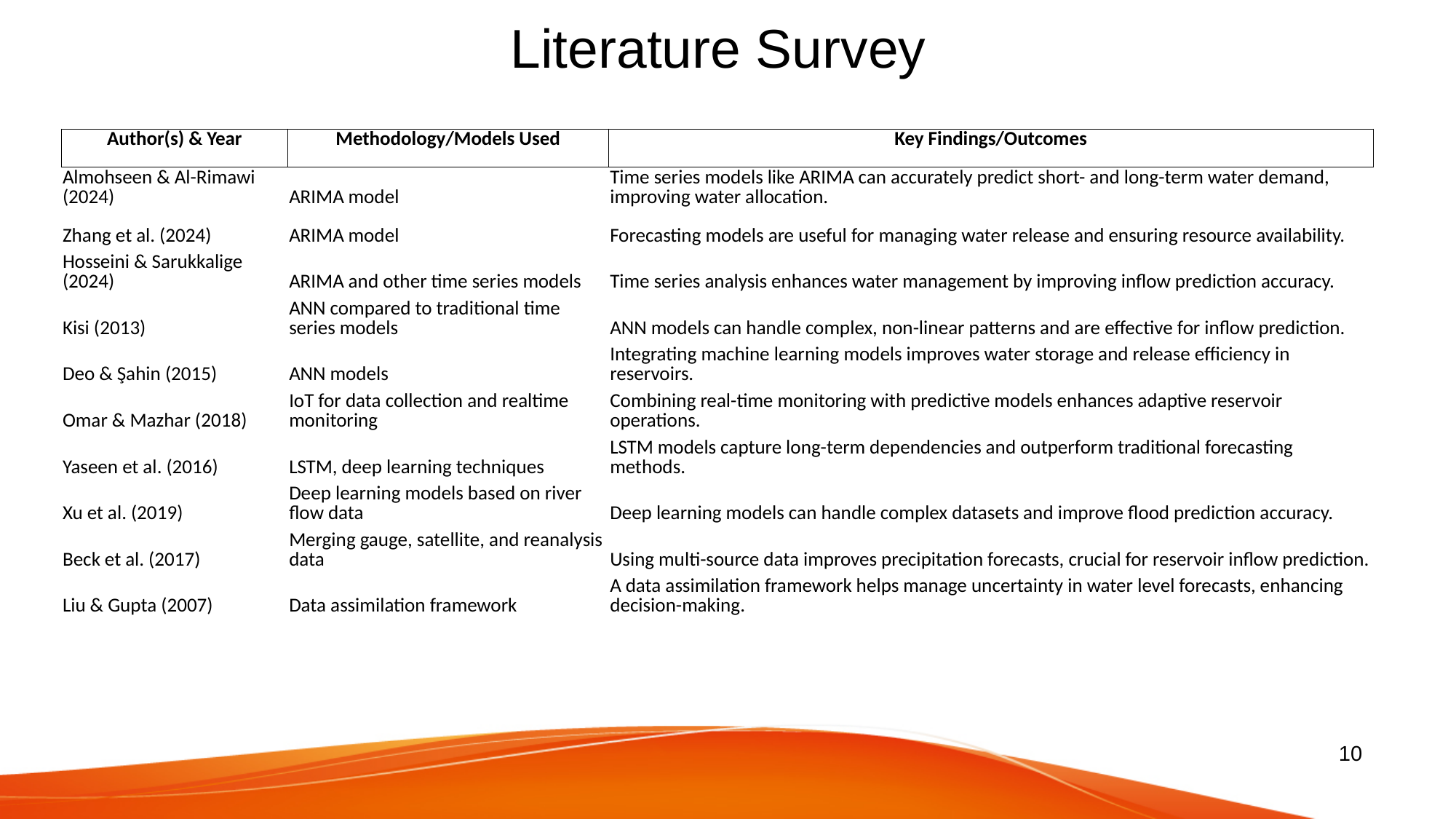

# Literature Survey

| Author(s) & Year | Methodology/Models Used | Key Findings/Outcomes |
| --- | --- | --- |
| Almohseen & Al-Rimawi (2024) | ARIMA model | Time series models like ARIMA can accurately predict short- and long-term water demand, improving water allocation. |
| Zhang et al. (2024) | ARIMA model | Forecasting models are useful for managing water release and ensuring resource availability. |
| Hosseini & Sarukkalige (2024) | ARIMA and other time series models | Time series analysis enhances water management by improving inflow prediction accuracy. |
| Kisi (2013) | ANN compared to traditional time series models | ANN models can handle complex, non-linear patterns and are effective for inflow prediction. |
| Deo & Şahin (2015) | ANN models | Integrating machine learning models improves water storage and release efficiency in reservoirs. |
| Omar & Mazhar (2018) | IoT for data collection and realtime monitoring | Combining real-time monitoring with predictive models enhances adaptive reservoir operations. |
| Yaseen et al. (2016) | LSTM, deep learning techniques | LSTM models capture long-term dependencies and outperform traditional forecasting methods. |
| Xu et al. (2019) | Deep learning models based on river flow data | Deep learning models can handle complex datasets and improve flood prediction accuracy. |
| Beck et al. (2017) | Merging gauge, satellite, and reanalysis data | Using multi-source data improves precipitation forecasts, crucial for reservoir inflow prediction. |
| Liu & Gupta (2007) | Data assimilation framework | A data assimilation framework helps manage uncertainty in water level forecasts, enhancing decision-making. |

10